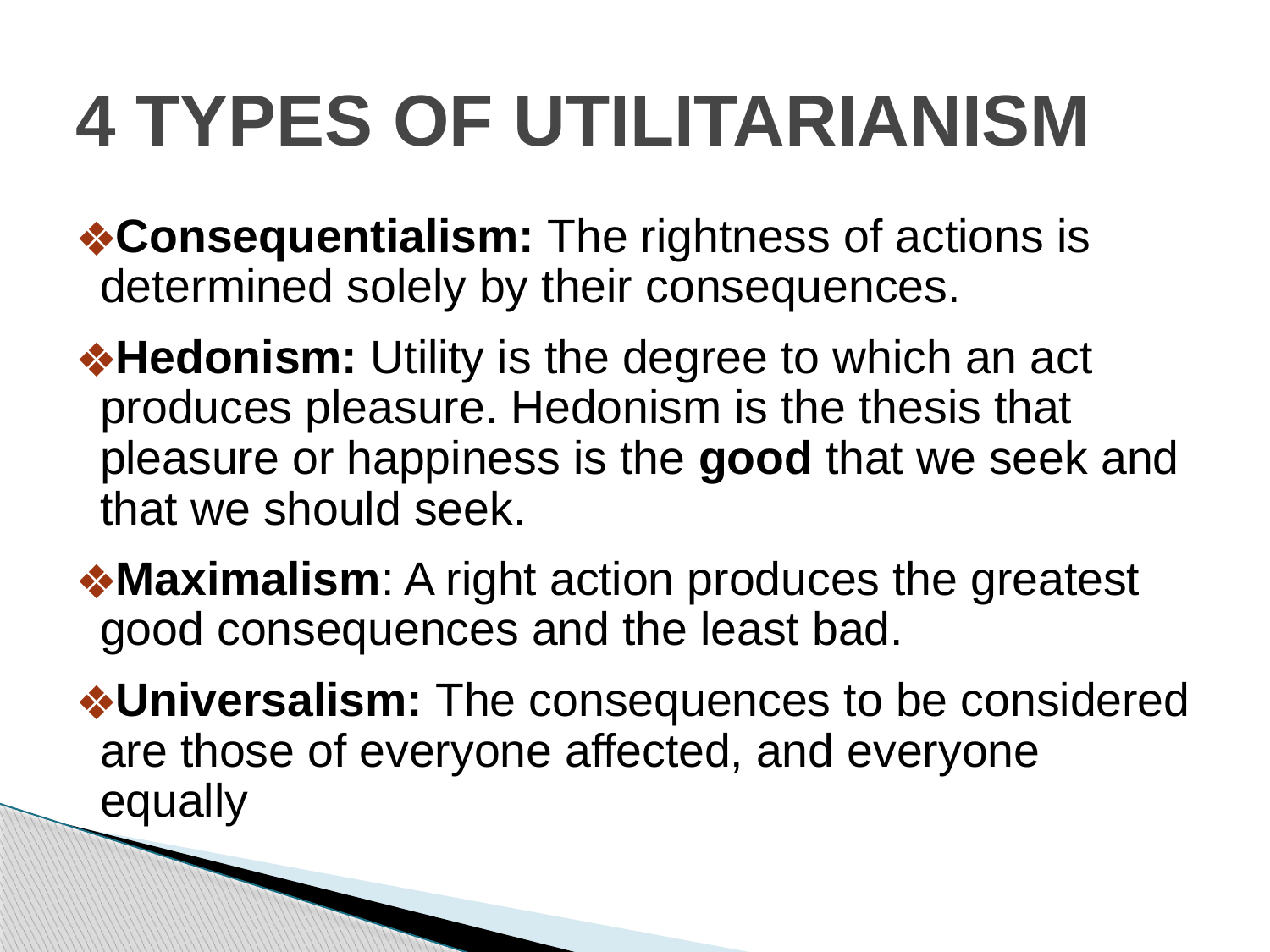

# 4 TYPES OF UTILITARIANISM
Consequentialism: The rightness of actions is determined solely by their consequences.
Hedonism: Utility is the degree to which an act produces pleasure. Hedonism is the thesis that pleasure or happiness is the good that we seek and that we should seek.
Maximalism: A right action produces the greatest good consequences and the least bad.
Universalism: The consequences to be considered are those of everyone affected, and everyone equally